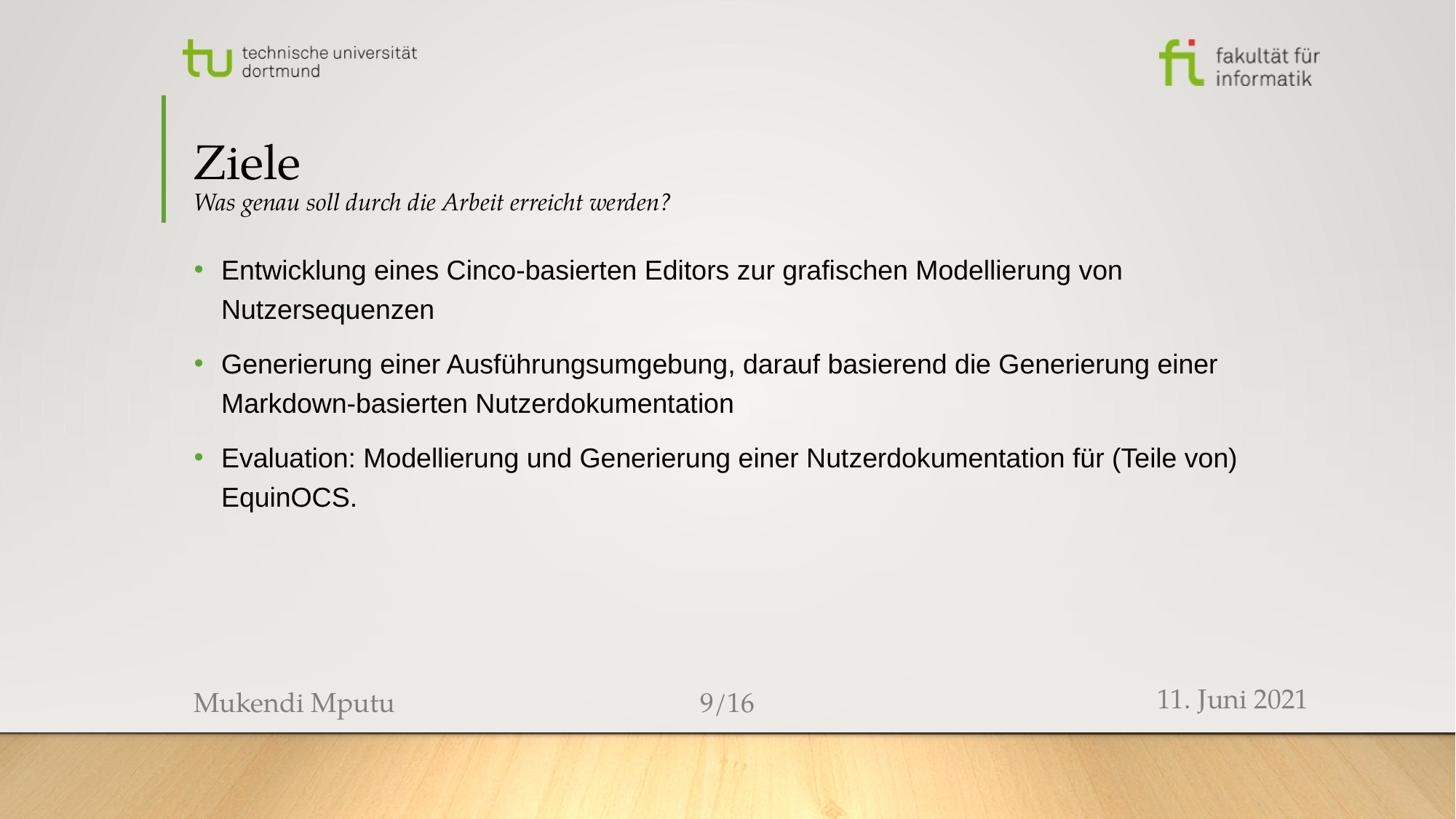

# Ziele Was genau soll durch die Arbeit erreicht werden?
Entwicklung eines Cinco-basierten Editors zur grafischen Modellierung von Nutzersequenzen
Generierung einer Ausführungsumgebung, darauf basierend die Generierung einer Markdown-basierten Nutzerdokumentation
Evaluation: Modellierung und Generierung einer Nutzerdokumentation für (Teile von) EquinOCS.